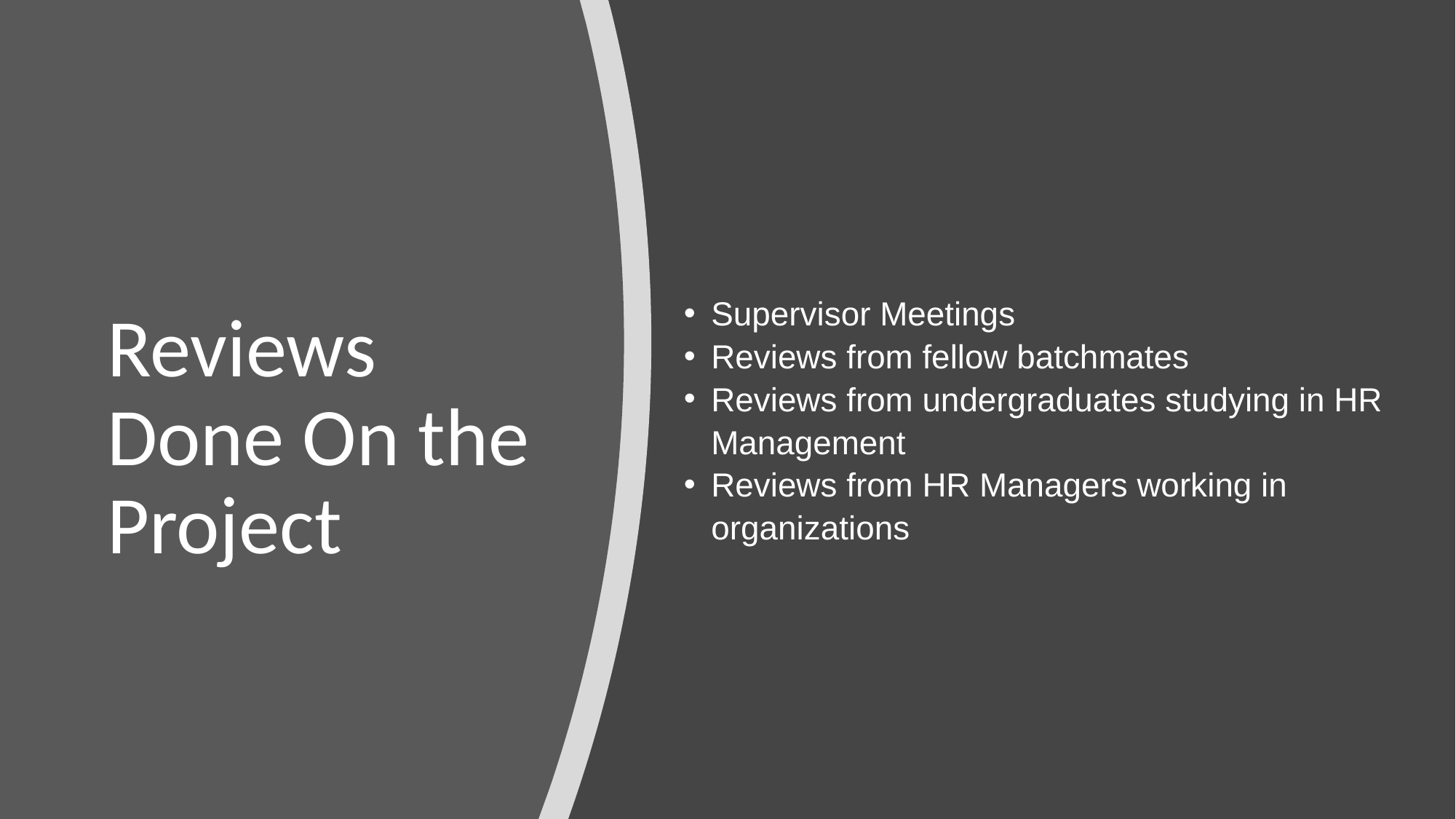

# Reviews Done On the Project
Supervisor Meetings
Reviews from fellow batchmates
Reviews from undergraduates studying in HR Management
Reviews from HR Managers working in organizations